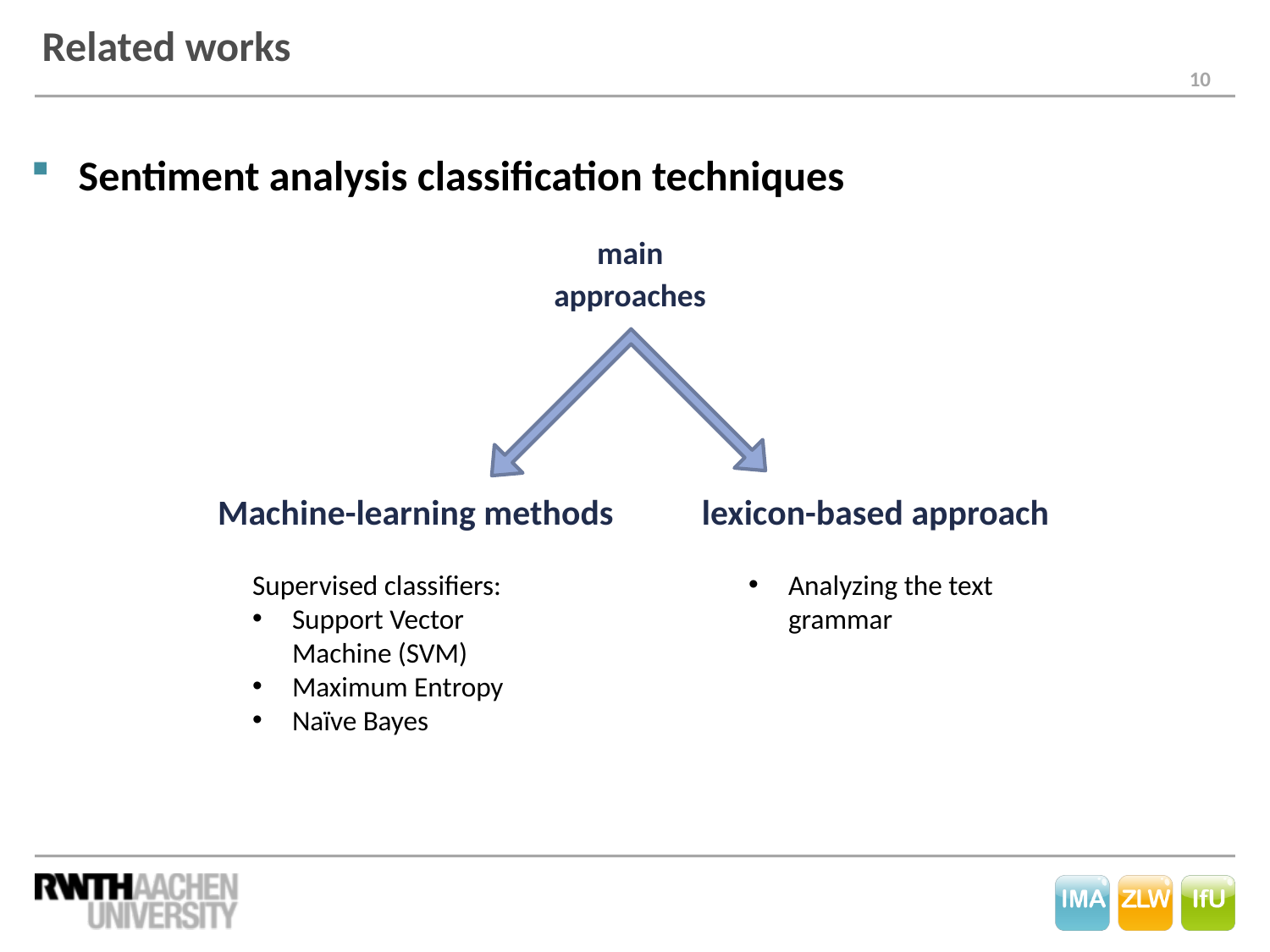

# Related works
Sentiment analysis classification techniques

main
approaches

Machine-learning methods           lexicon-based approach

Supervised classifiers:
Support Vector Machine (SVM)
Maximum Entropy
Naïve Bayes

Analyzing the text grammar